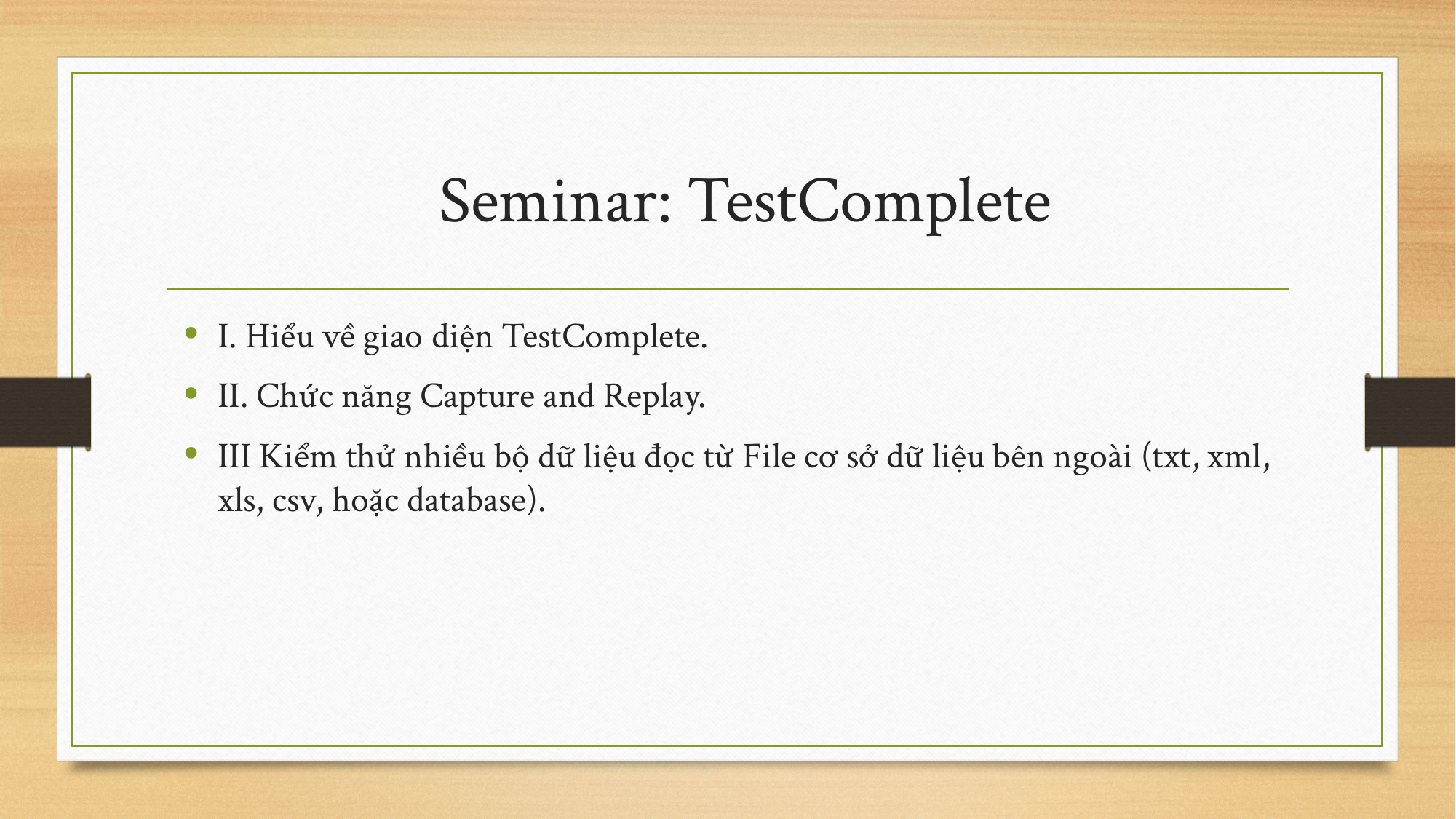

Seminar: TestComplete
I. Hiểu về giao diện TestComplete.
II. Chức năng Capture and Replay.
III Kiểm thử nhiều bộ dữ liệu đọc từ File cơ sở dữ liệu bên ngoài (txt, xml, xls, csv, hoặc database).